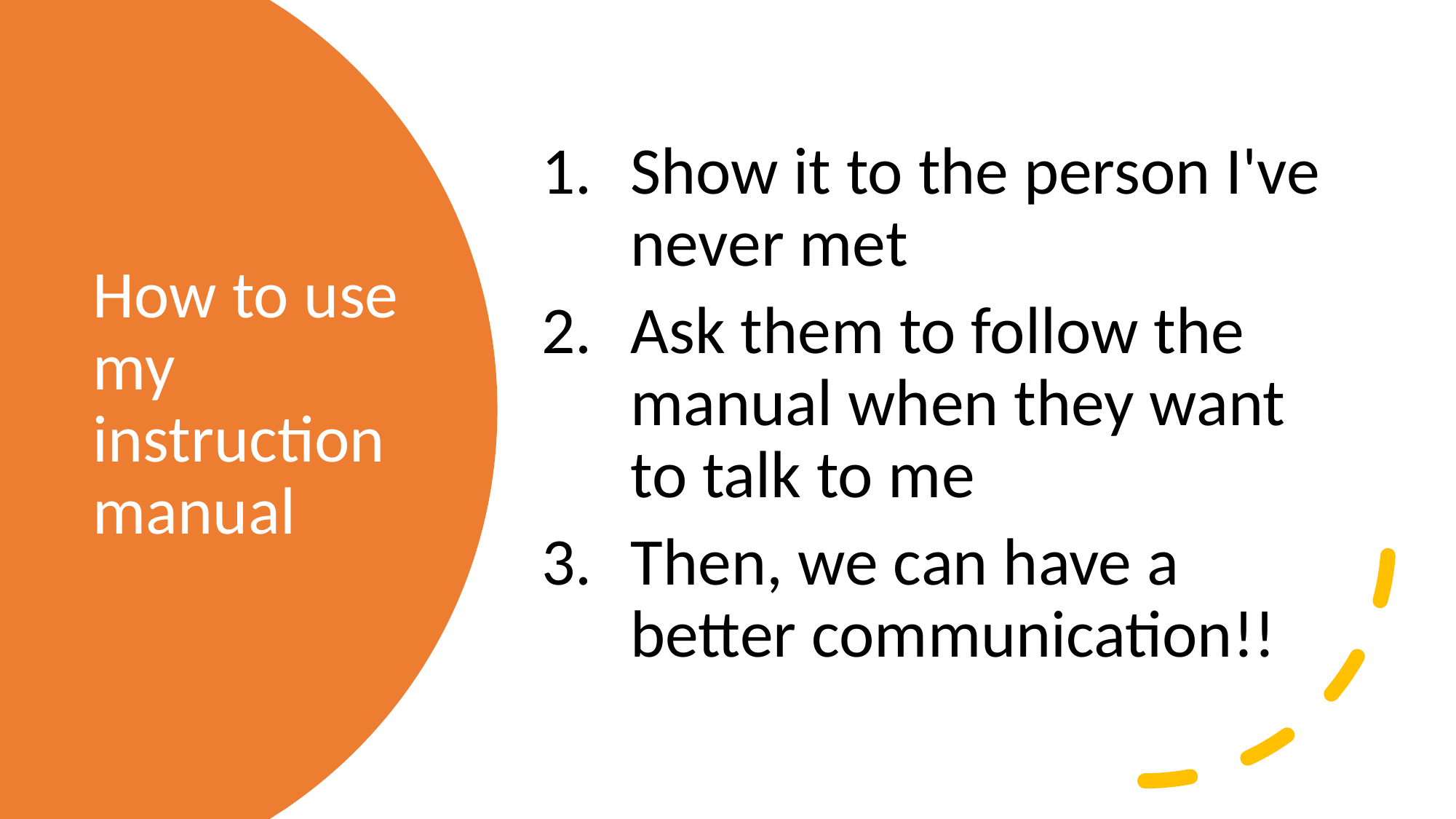

Show it to the person I've never met
Ask them to follow the manual when they want to talk to me
Then, we can have a better communication!!
# How to use my instruction manual